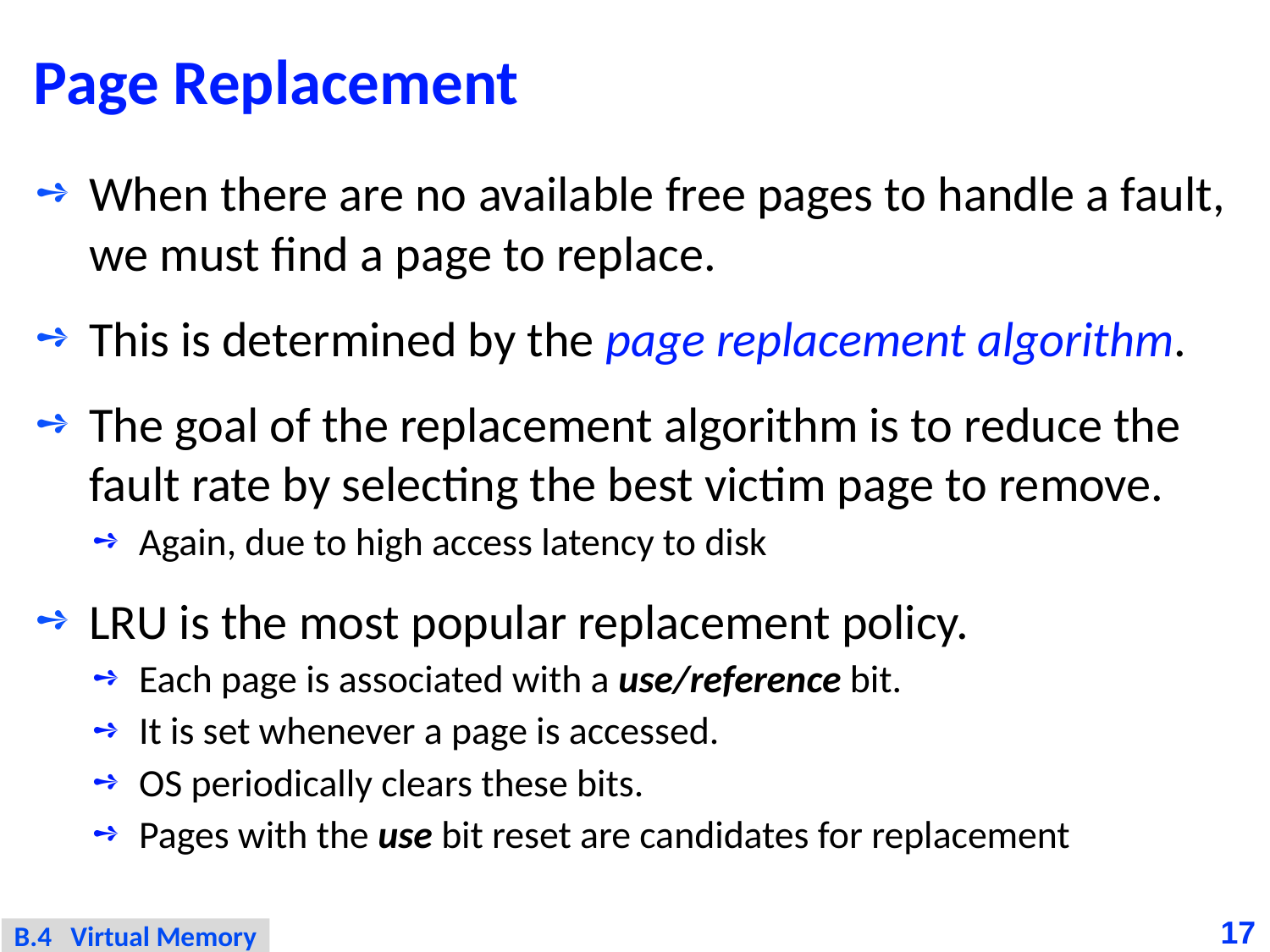

# Page Replacement
When there are no available free pages to handle a fault, we must find a page to replace.
This is determined by the page replacement algorithm.
The goal of the replacement algorithm is to reduce the fault rate by selecting the best victim page to remove.
Again, due to high access latency to disk
LRU is the most popular replacement policy.
Each page is associated with a use/reference bit.
It is set whenever a page is accessed.
OS periodically clears these bits.
Pages with the use bit reset are candidates for replacement
17
B.4   Virtual Memory